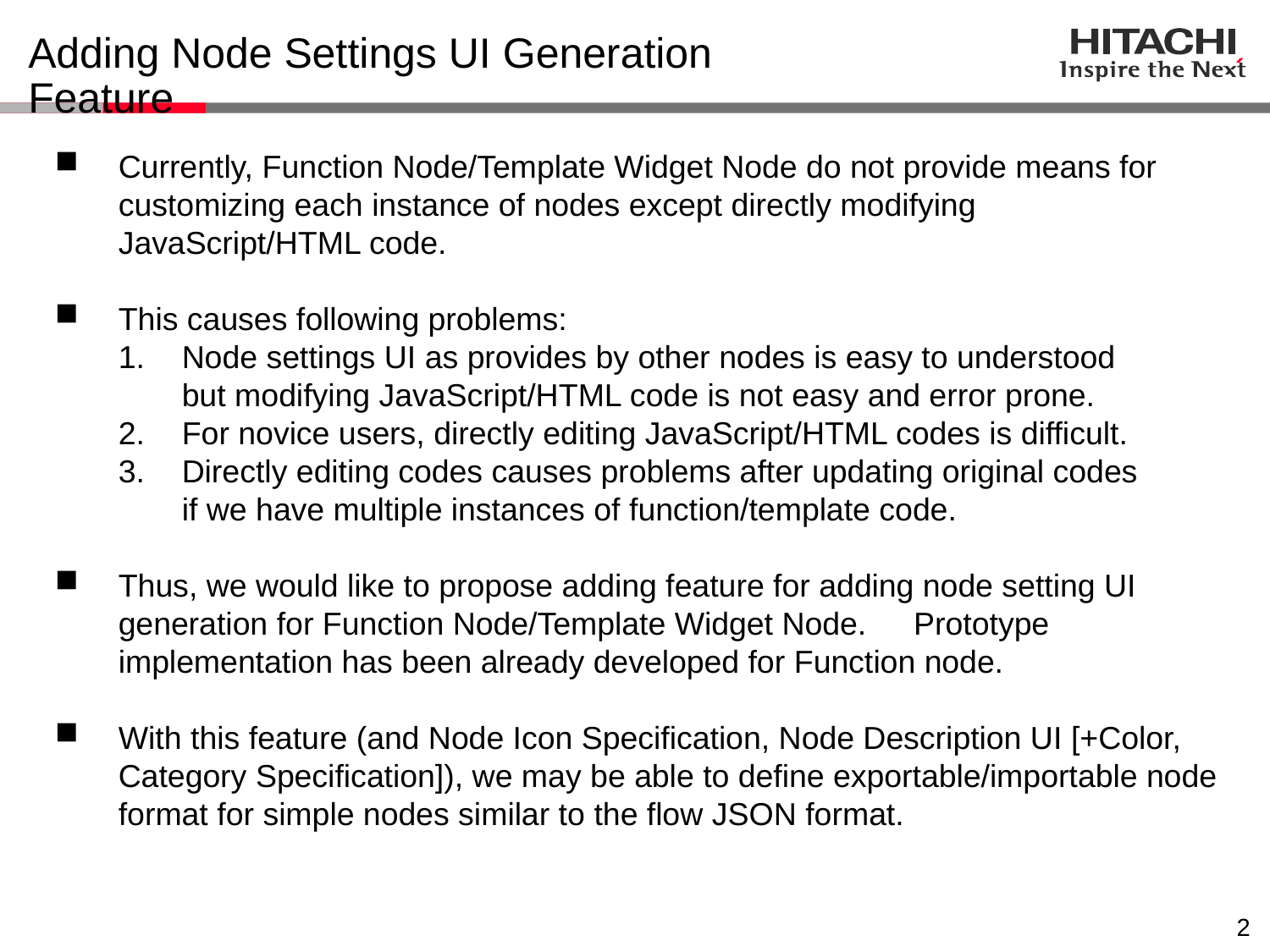

# Adding Node Settings UI Generation Feature
Currently, Function Node/Template Widget Node do not provide means for customizing each instance of nodes except directly modifying JavaScript/HTML code.

This causes following problems:
Node settings UI as provides by other nodes is easy to understood
but modifying JavaScript/HTML code is not easy and error prone.
For novice users, directly editing JavaScript/HTML codes is difficult.
Directly editing codes causes problems after updating original codes
if we have multiple instances of function/template code.

Thus, we would like to propose adding feature for adding node setting UI generation for Function Node/Template Widget Node.　Prototype implementation has been already developed for Function node.

With this feature (and Node Icon Specification, Node Description UI [+Color, Category Specification]), we may be able to define exportable/importable node format for simple nodes similar to the flow JSON format.

2